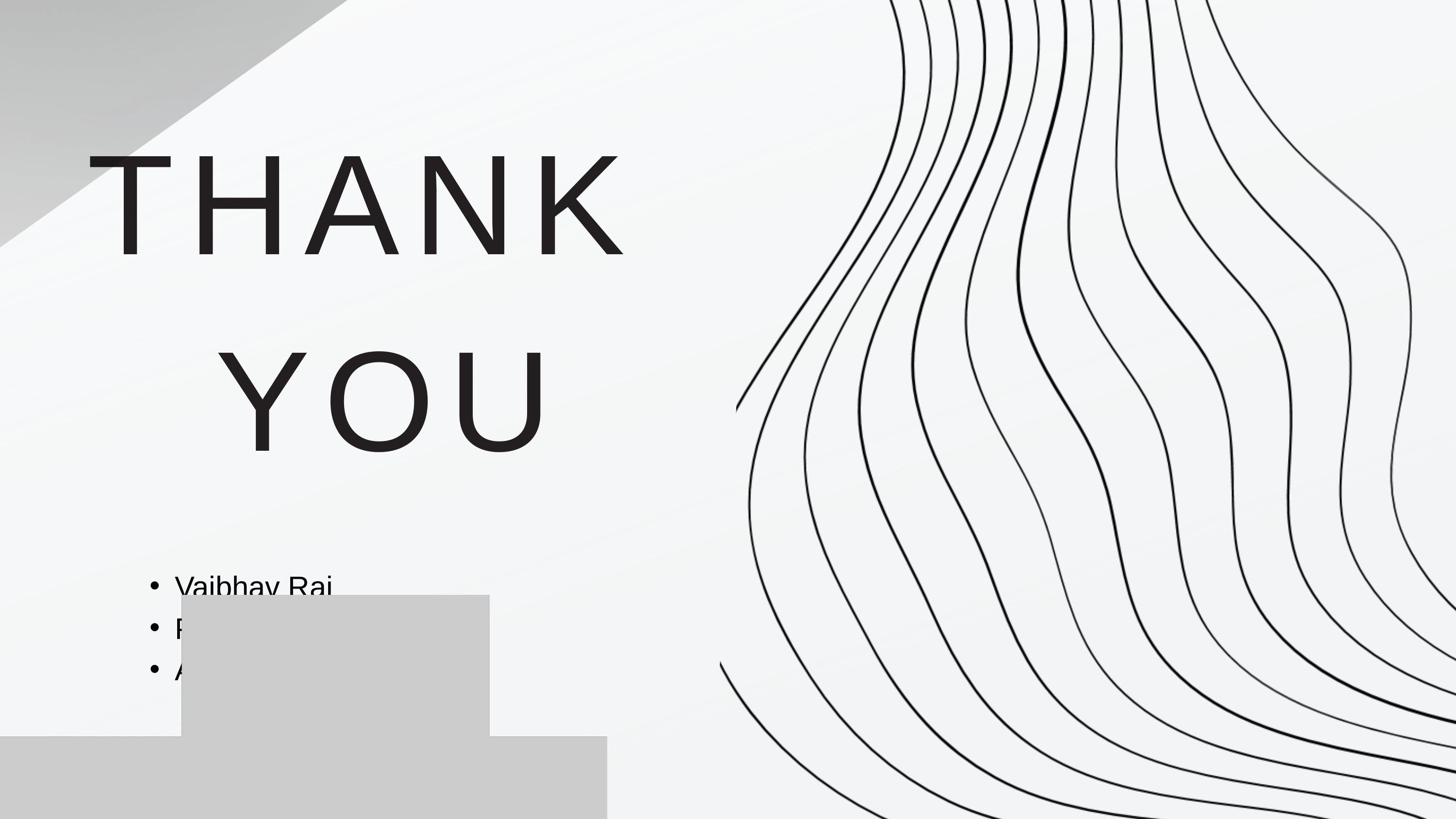

THANK
YOU
Vaibhav Rai
Prakhar Jain
Abhijit Harsh